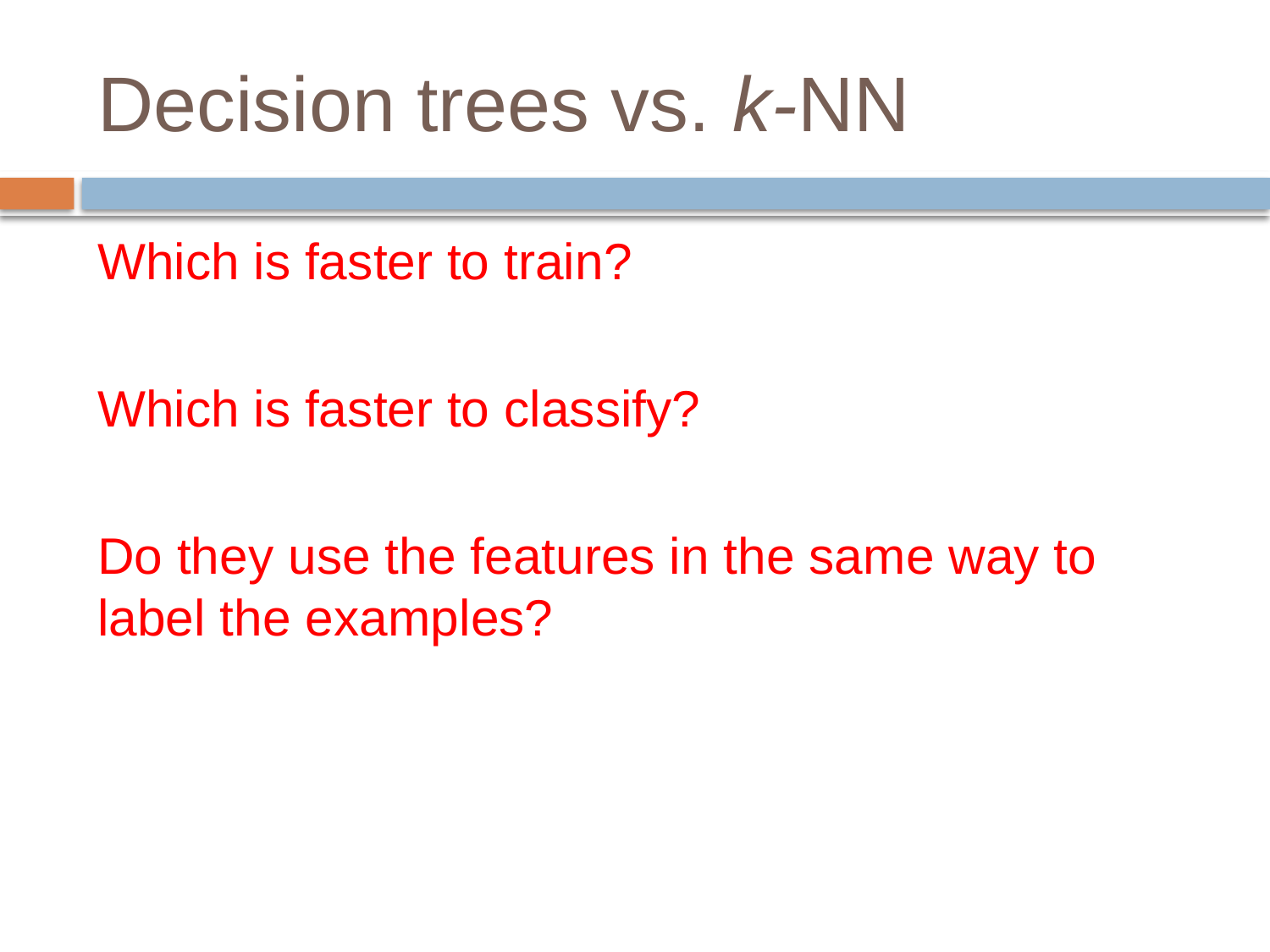

# Decision trees vs. k-NN
Which is faster to train?

Which is faster to classify?

Do they use the features in the same way to label the examples?